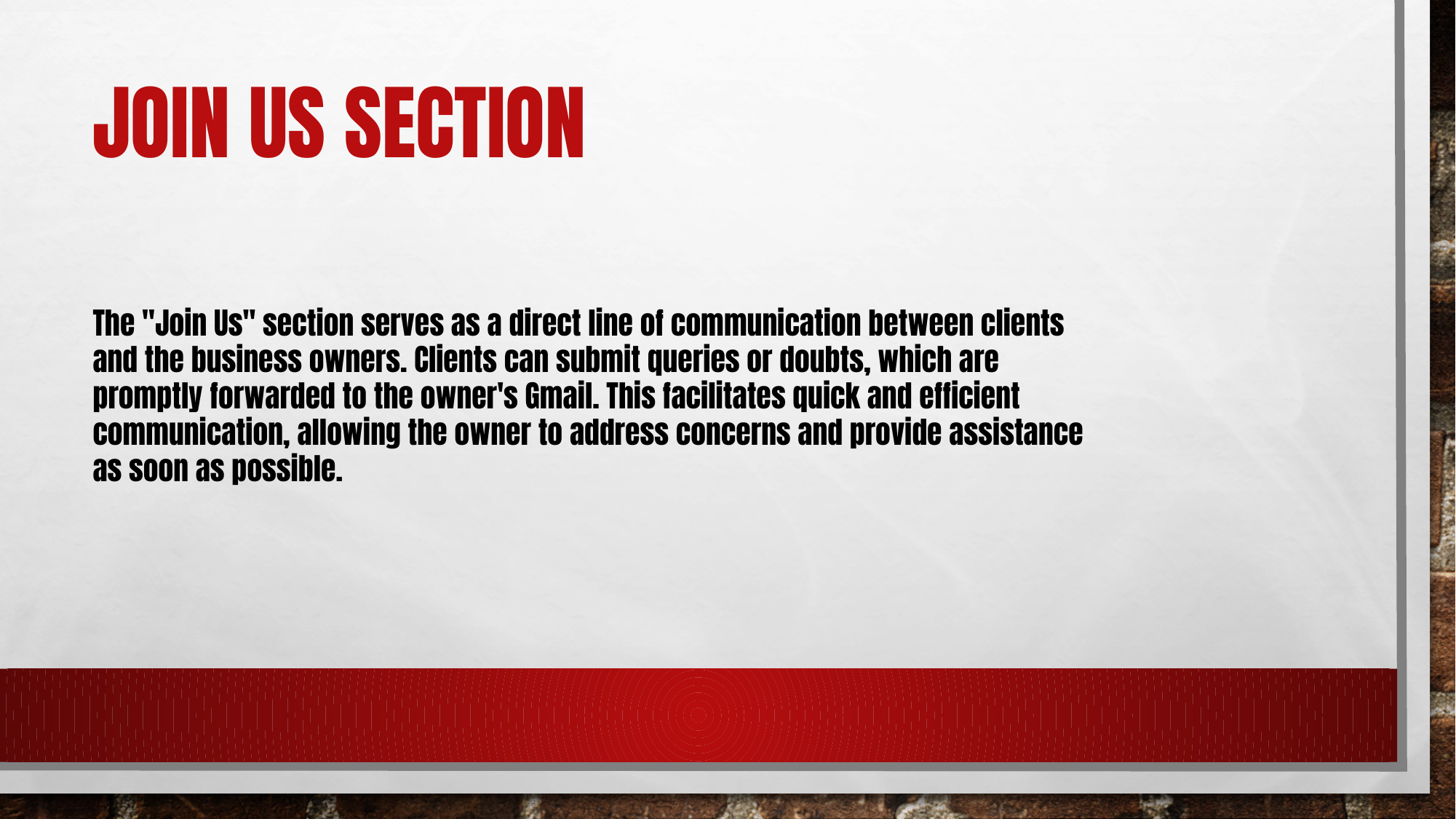

# Join Us section
The "Join Us" section serves as a direct line of communication between clients and the business owners. Clients can submit queries or doubts, which are promptly forwarded to the owner's Gmail. This facilitates quick and efficient communication, allowing the owner to address concerns and provide assistance as soon as possible.